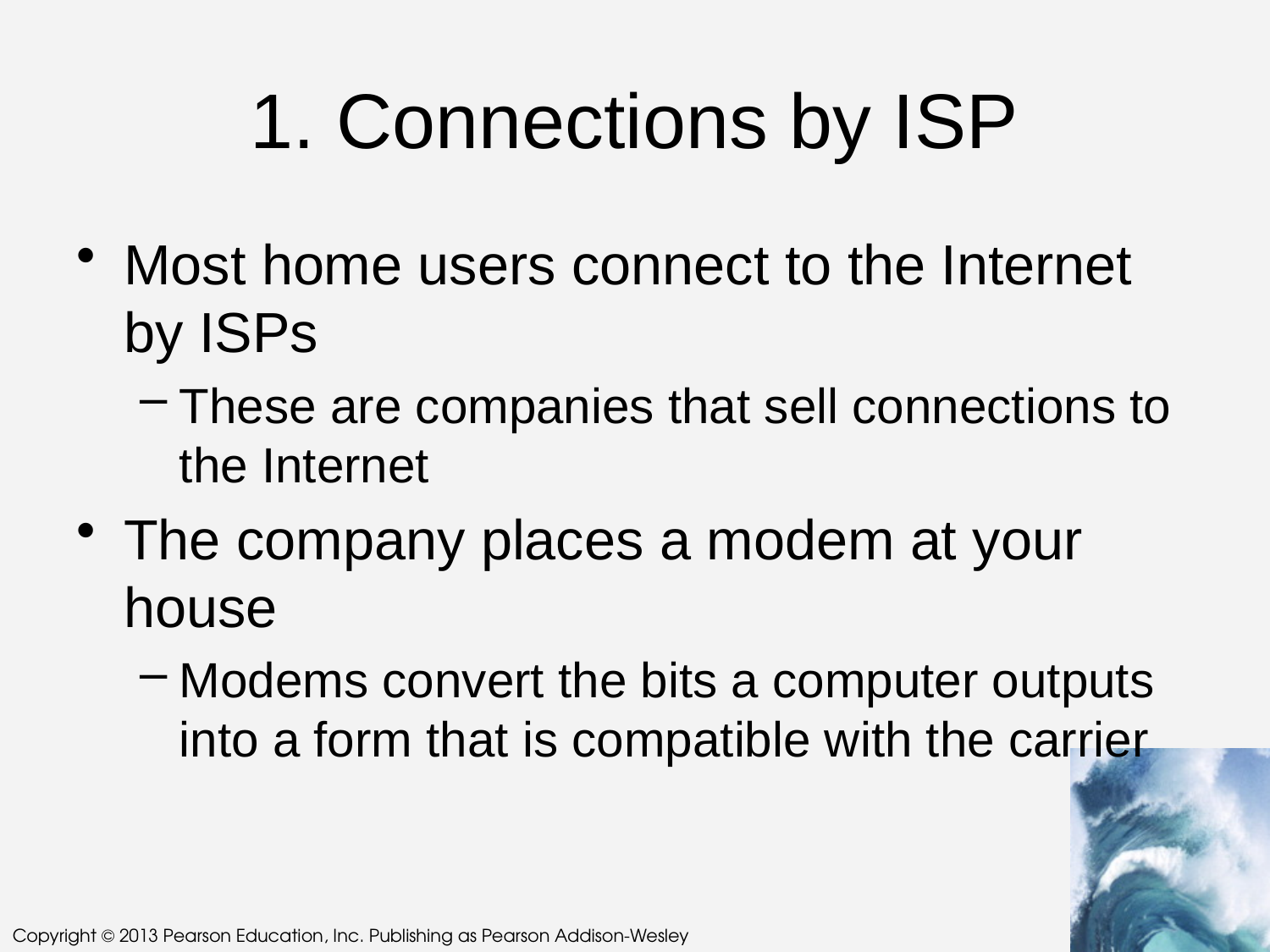

# 1. Connections by ISP
Most home users connect to the Internet by ISPs
These are companies that sell connections to the Internet
The company places a modem at your house
Modems convert the bits a computer outputs into a form that is compatible with the carrier